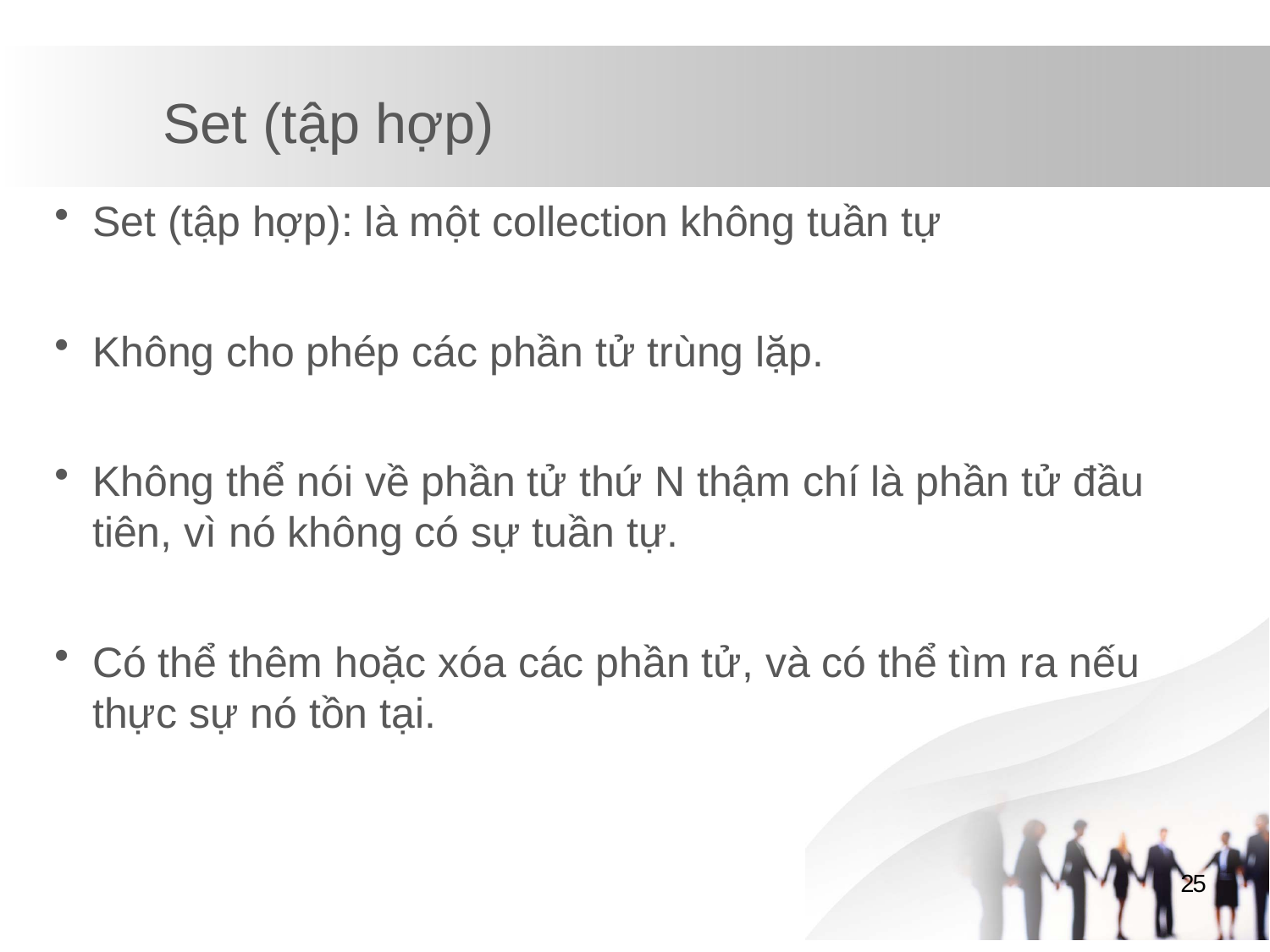

# Set (tập hợp)
Set (tập hợp): là một collection không tuần tự

Không cho phép các phần tử trùng lặp.

Không thể nói về phần tử thứ N thậm chí là phần tử đầu tiên, vì nó không có sự tuần tự.

Có thể thêm hoặc xóa các phần tử, và có thể tìm ra nếu thực sự nó tồn tại.

25